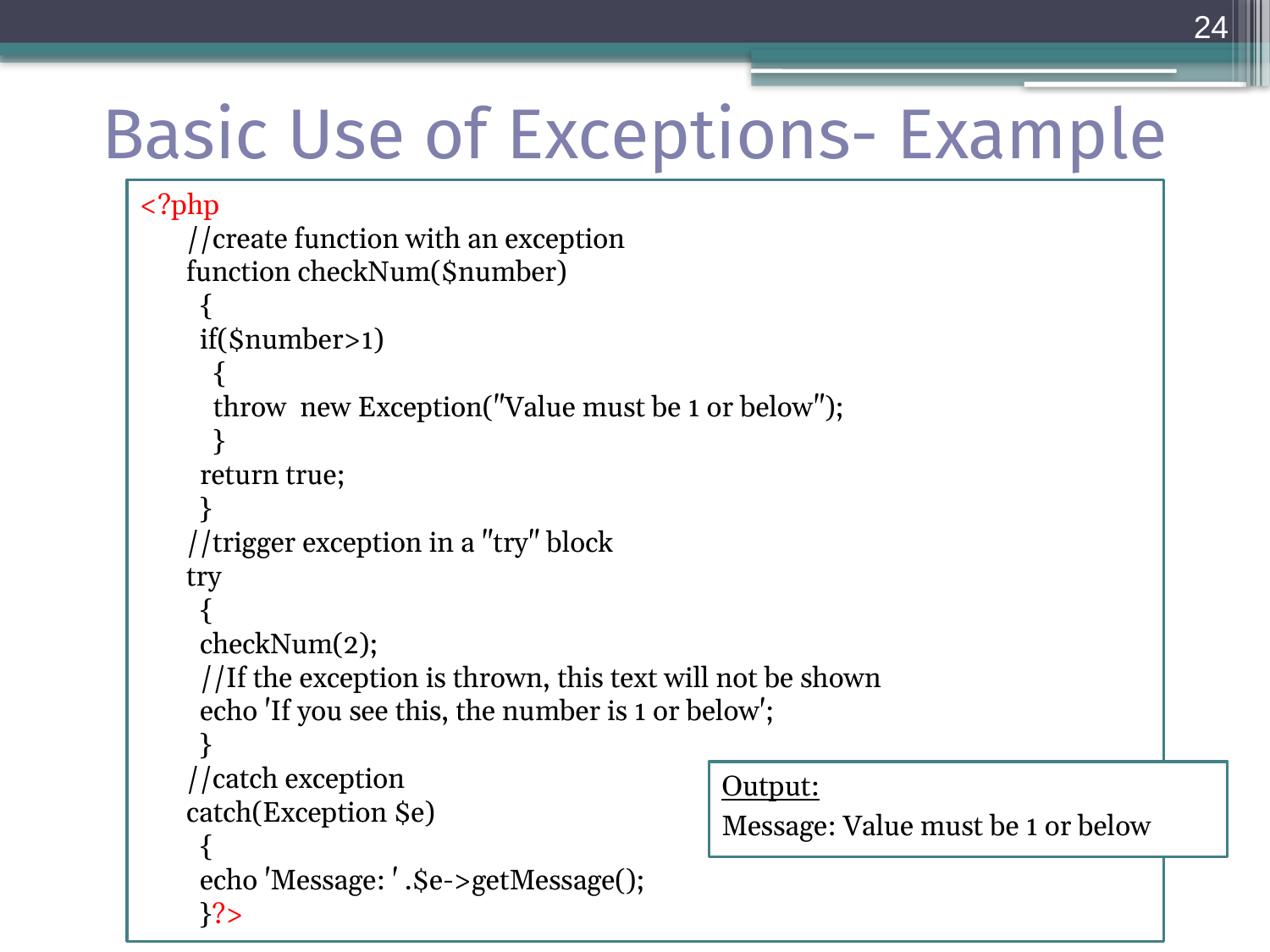

24
# Basic Use of Exceptions- Example
|  |
| --- |
<?php
//create function with an exception
function checkNum($number)
  {
  if($number>1)
    {
    throw  new Exception("Value must be 1 or below");
    }
  return true;
  }
//trigger exception in a "try" block
try
  {
  checkNum(2);
  //If the exception is thrown, this text will not be shown
  echo 'If you see this, the number is 1 or below';
  }
//catch exception
catch(Exception $e)
  {
  echo 'Message: ' .$e->getMessage();
  }?>
Output:
Message: Value must be 1 or below